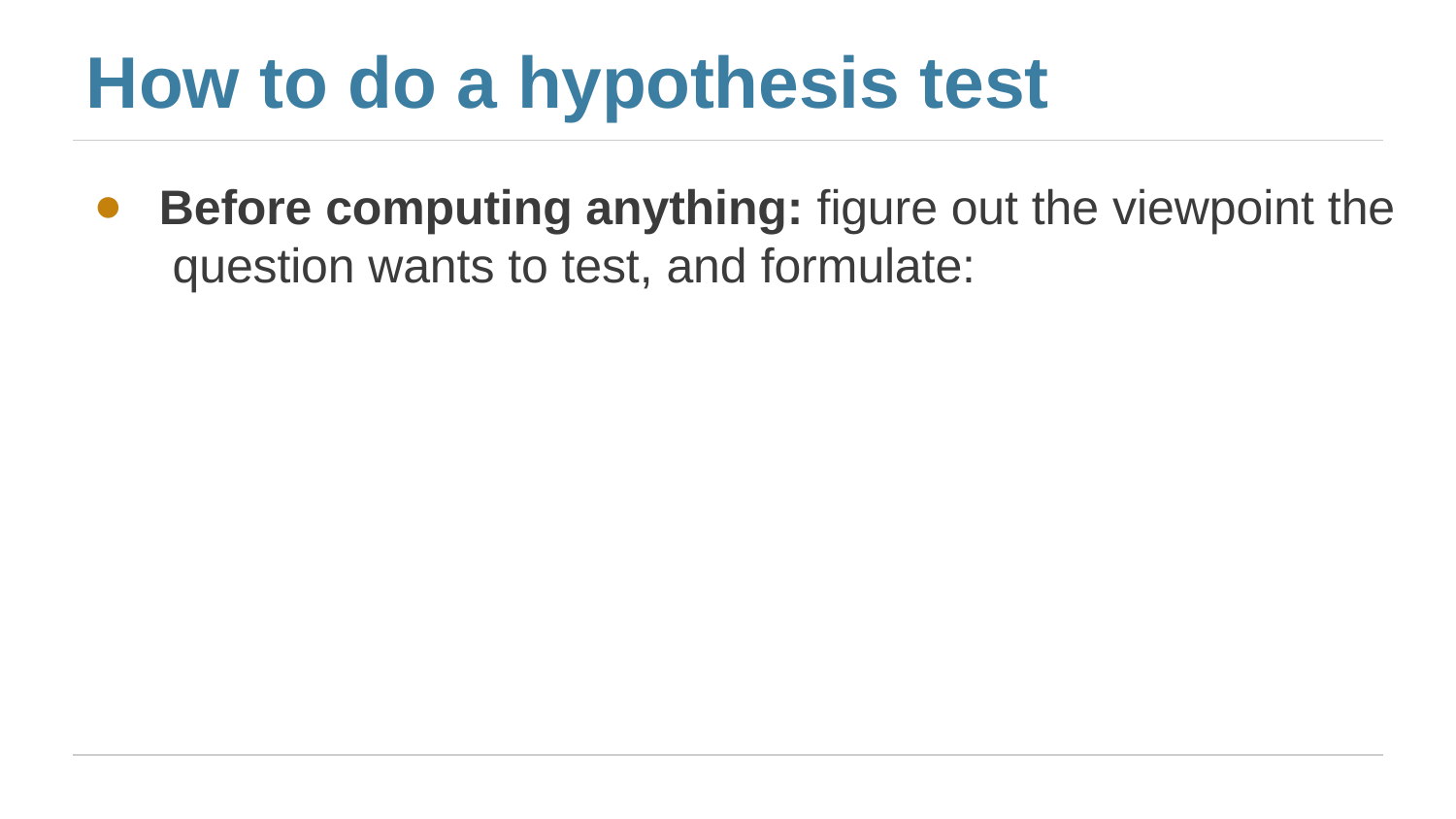

# How to do a hypothesis test
Before computing anything: figure out the viewpoint the  question wants to test, and formulate: